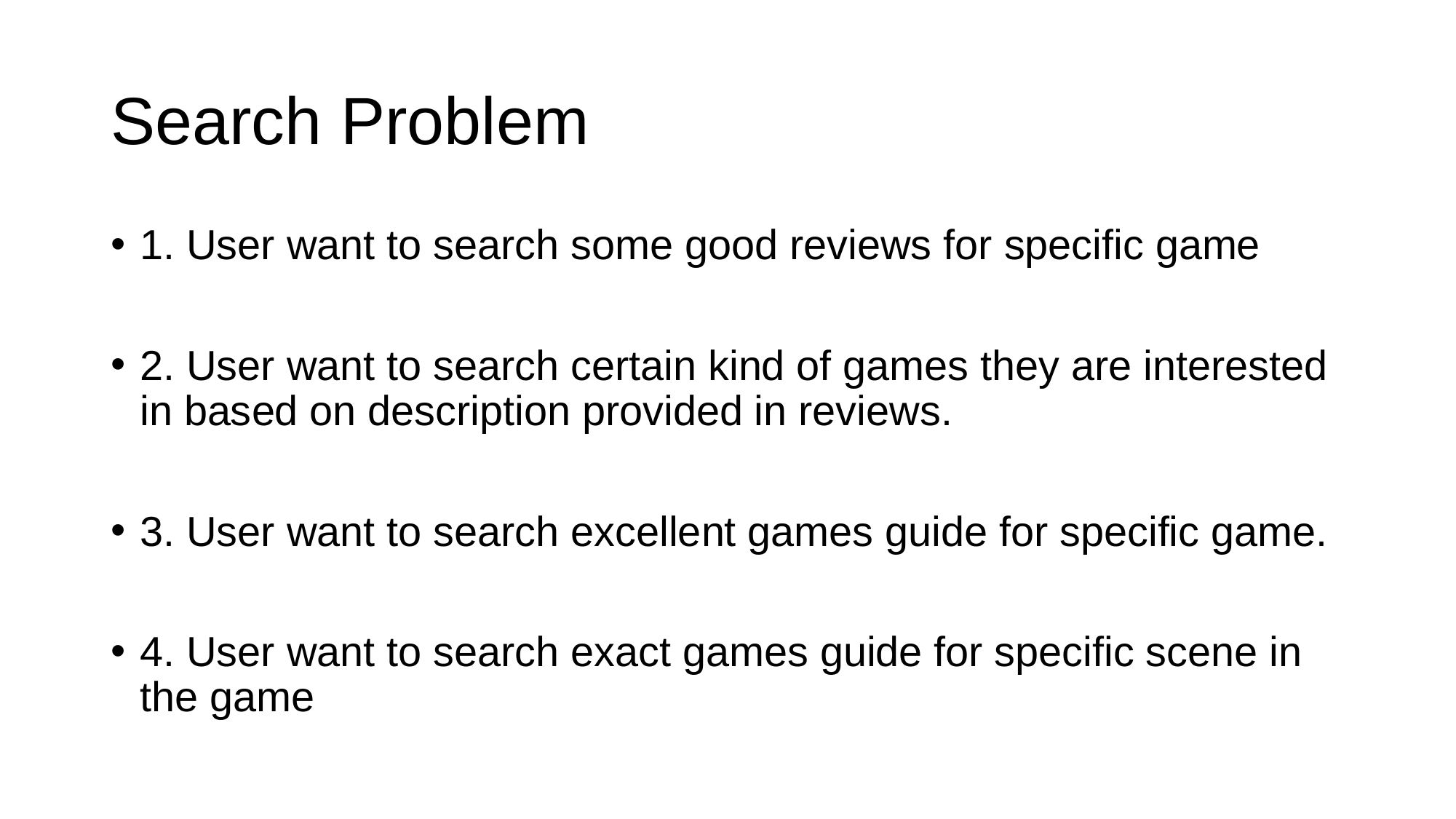

# Search Problem
1. User want to search some good reviews for specific game

2. User want to search certain kind of games they are interested in based on description provided in reviews.

3. User want to search excellent games guide for specific game.

4. User want to search exact games guide for specific scene in the game